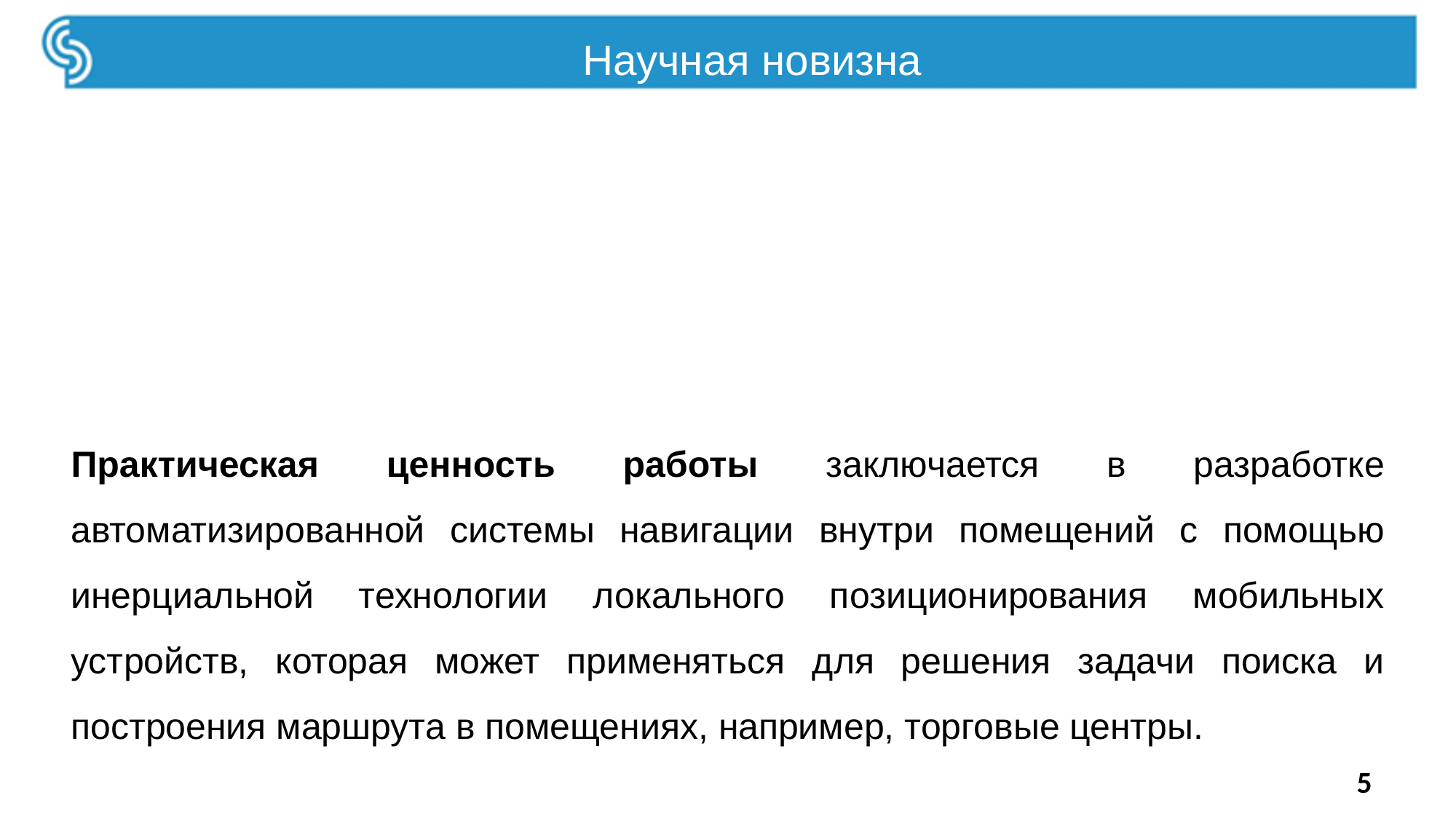

Научная новизна
#
Практическая ценность работы заключается в разработке автоматизированной системы навигации внутри помещений с помощью инерциальной технологии локального позиционирования мобильных устройств, которая может применяться для решения задачи поиска и построения маршрута в помещениях, например, торговые центры.
5